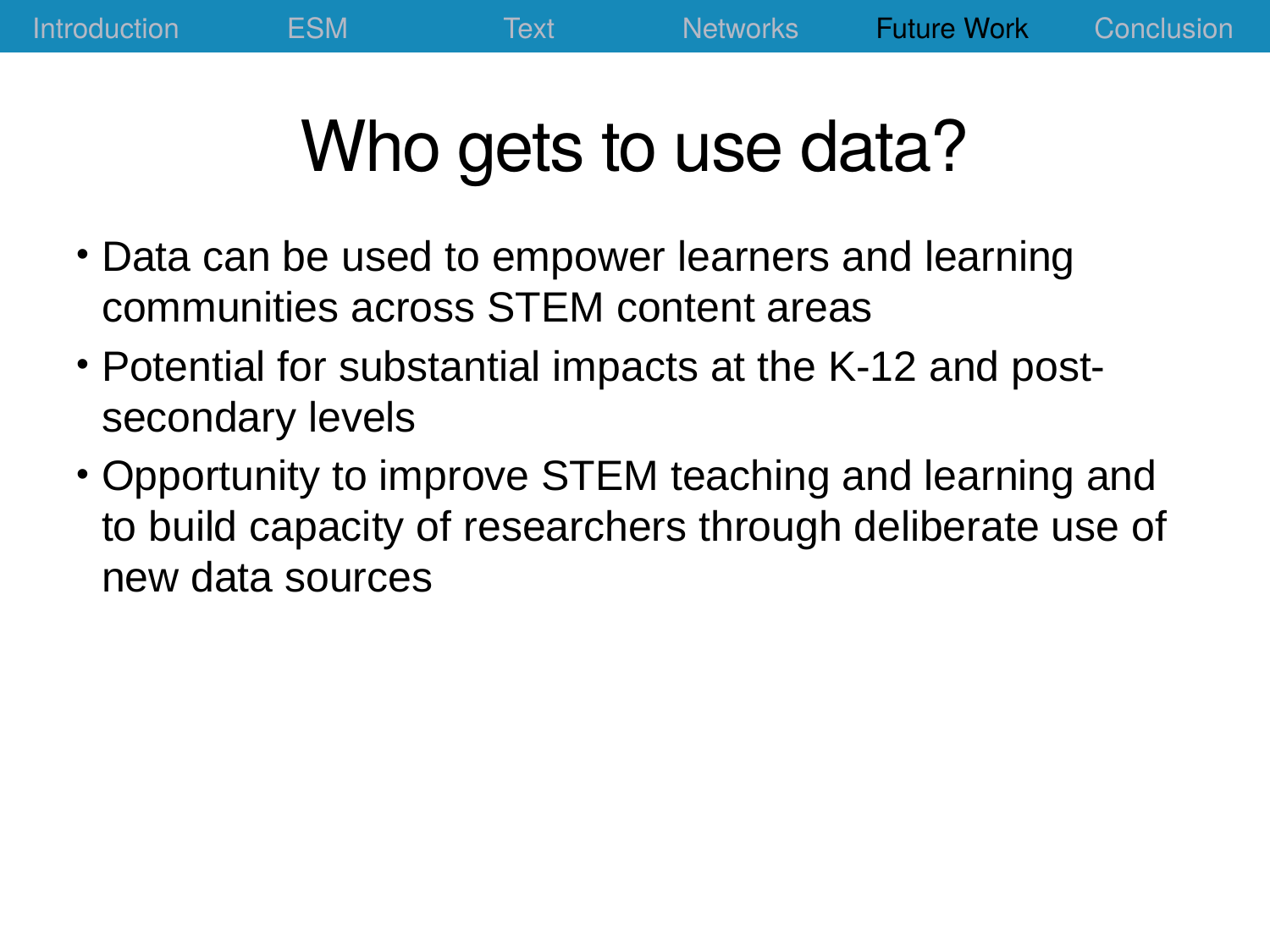

| Introduction | ESM | Text | Networks | Future Work | Conclusion |
| --- | --- | --- | --- | --- | --- |
# Who gets to use data?
Data can be used to empower learners and learning communities across STEM content areas
Potential for substantial impacts at the K-12 and post-secondary levels
Opportunity to improve STEM teaching and learning and to build capacity of researchers through deliberate use of new data sources